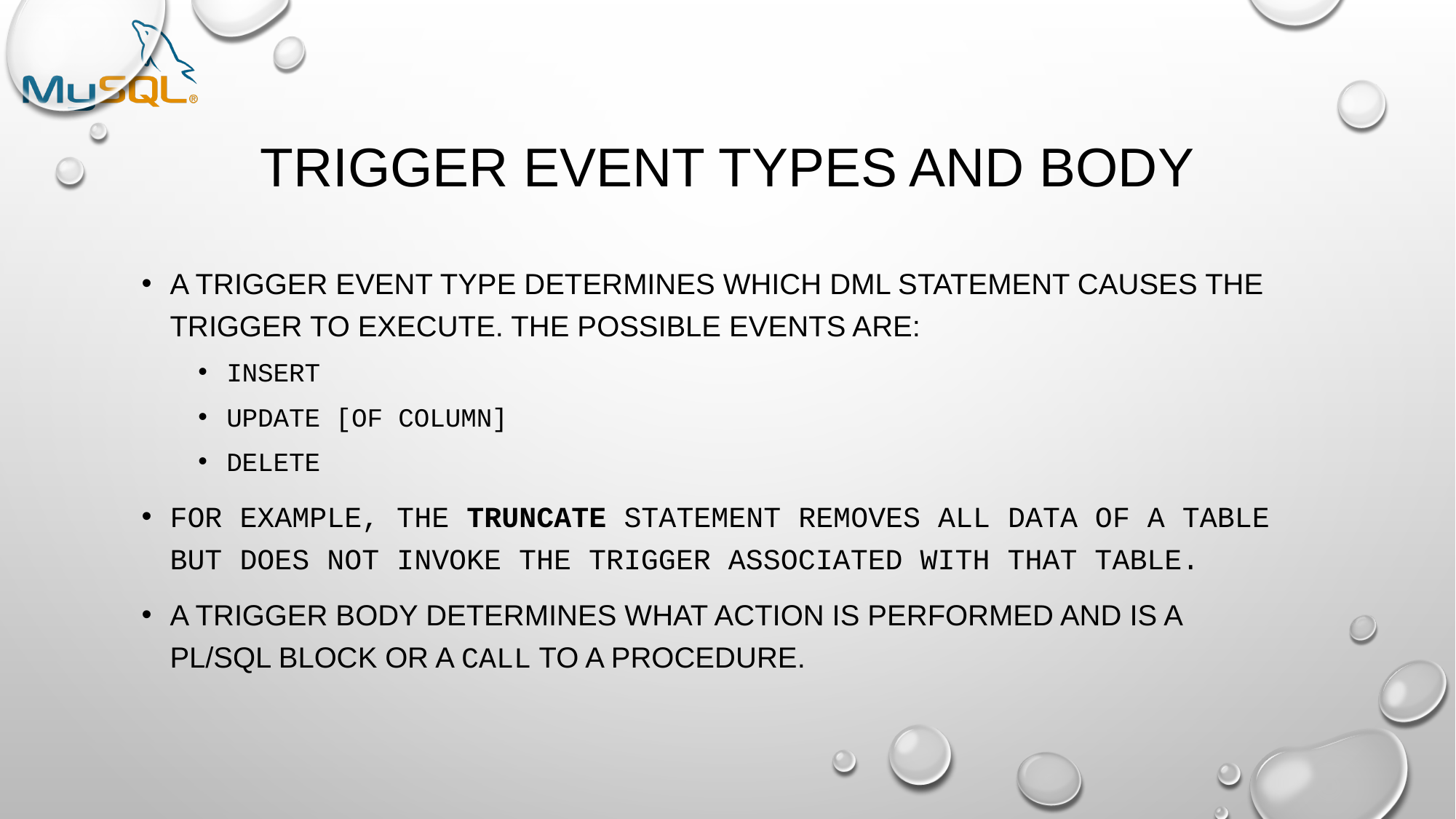

# Trigger Event Types and Body
A trigger event type determines which DML statement causes the trigger to execute. The possible events are:
INSERT
UPDATE [OF column]
DELETE
For example, the TRUNCATE statement removes all data of a table but does not invoke the trigger associated with that table.
A trigger body determines what action is performed and is a PL/SQL block or a CALL to a procedure.